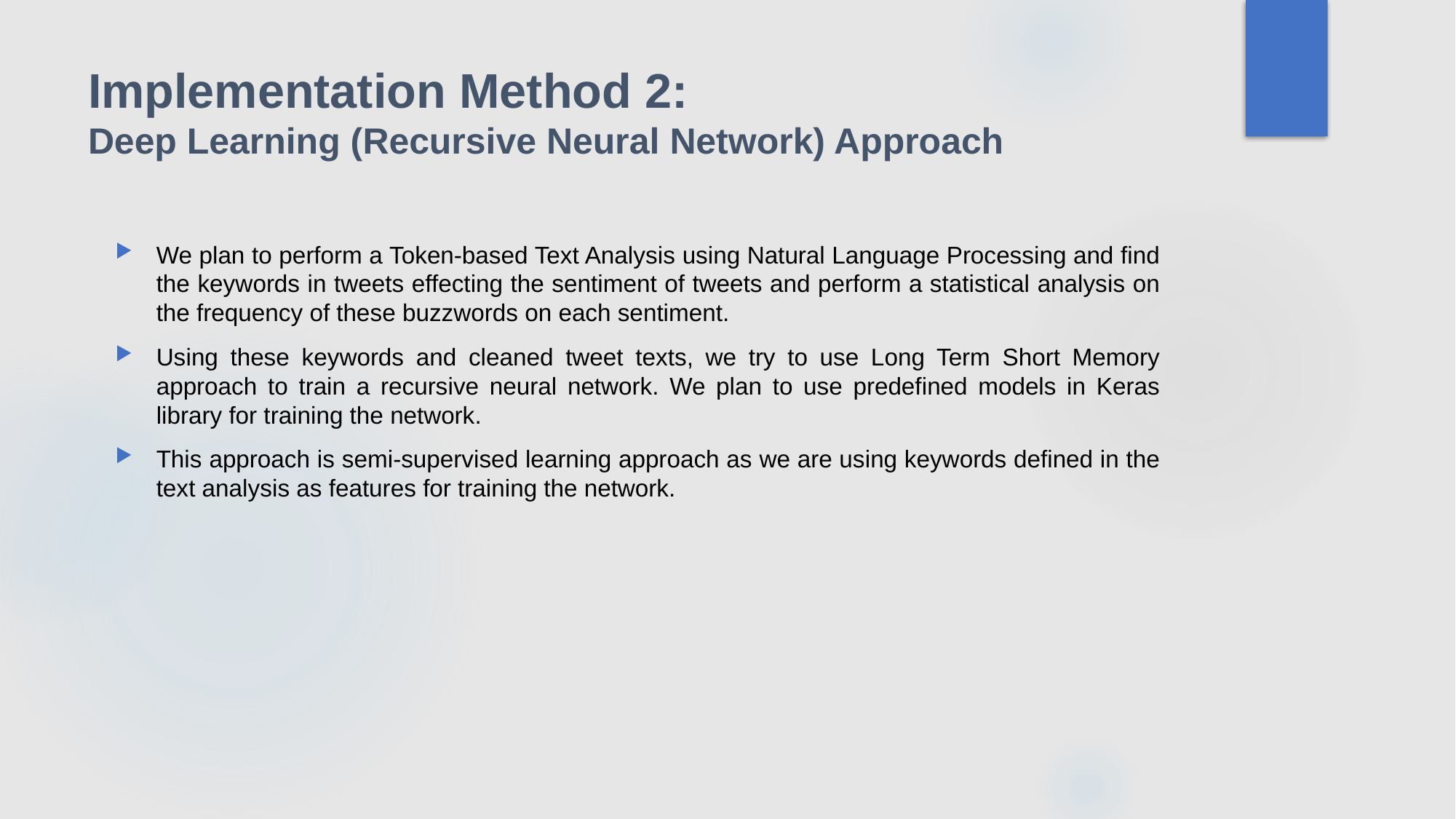

# Implementation Method 2: Deep Learning (Recursive Neural Network) Approach
We plan to perform a Token-based Text Analysis using Natural Language Processing and find the keywords in tweets effecting the sentiment of tweets and perform a statistical analysis on the frequency of these buzzwords on each sentiment.
Using these keywords and cleaned tweet texts, we try to use Long Term Short Memory approach to train a recursive neural network. We plan to use predefined models in Keras library for training the network.
This approach is semi-supervised learning approach as we are using keywords defined in the text analysis as features for training the network.